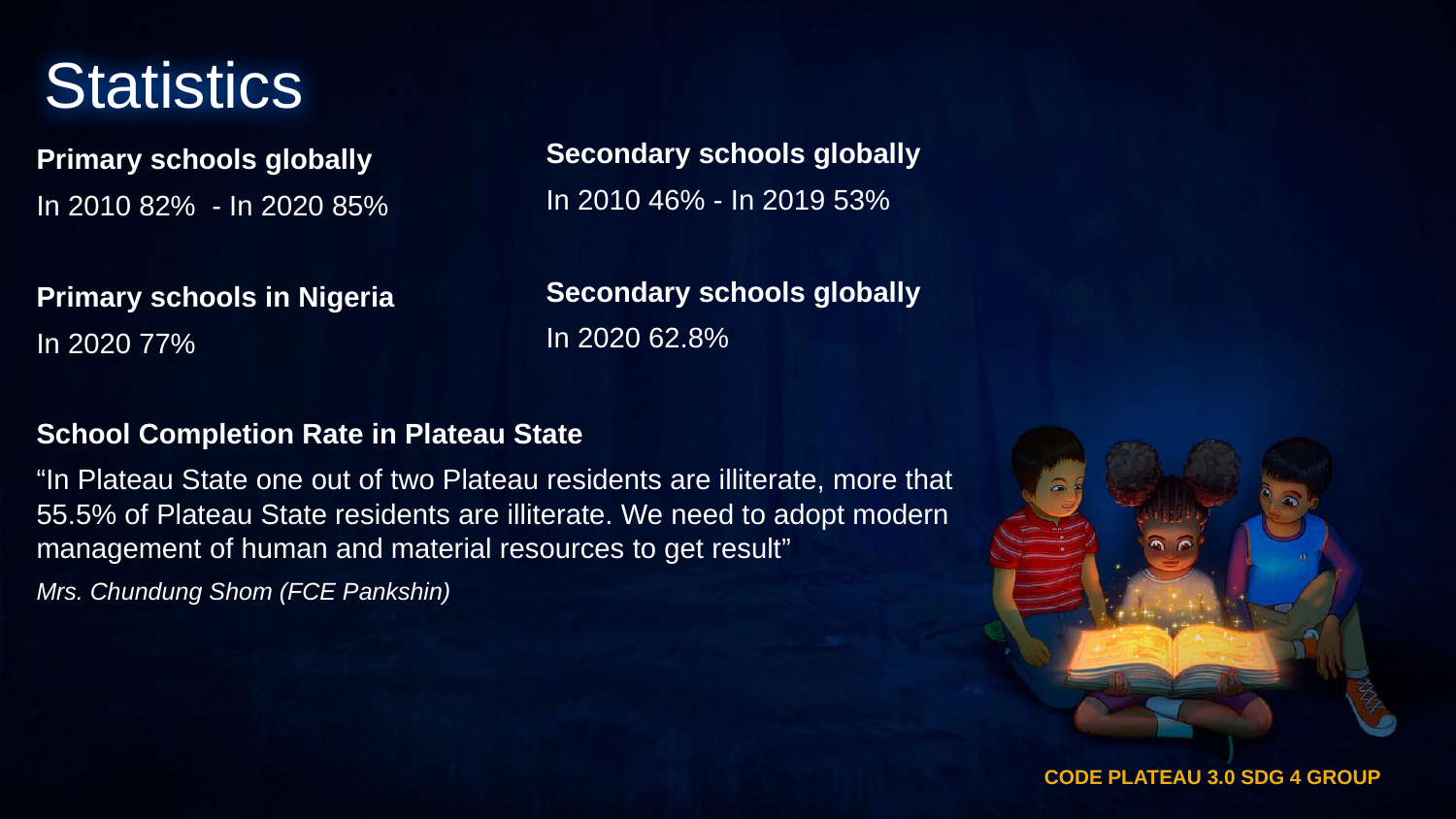

# Statistics
Secondary schools globally
In 2010 46% - In 2019 53%

Secondary schools globally
In 2020 62.8%

Primary schools globally
In 2010 82%  - In 2020 85%

Primary schools in Nigeria
In 2020 77%

School Completion Rate in Plateau State
“In Plateau State one out of two Plateau residents are illiterate, more that 55.5% of Plateau State residents are illiterate. We need to adopt modern management of human and material resources to get result”
Mrs. Chundung Shom (FCE Pankshin)

CODE PLATEAU 3.0 SDG 4 GROUP